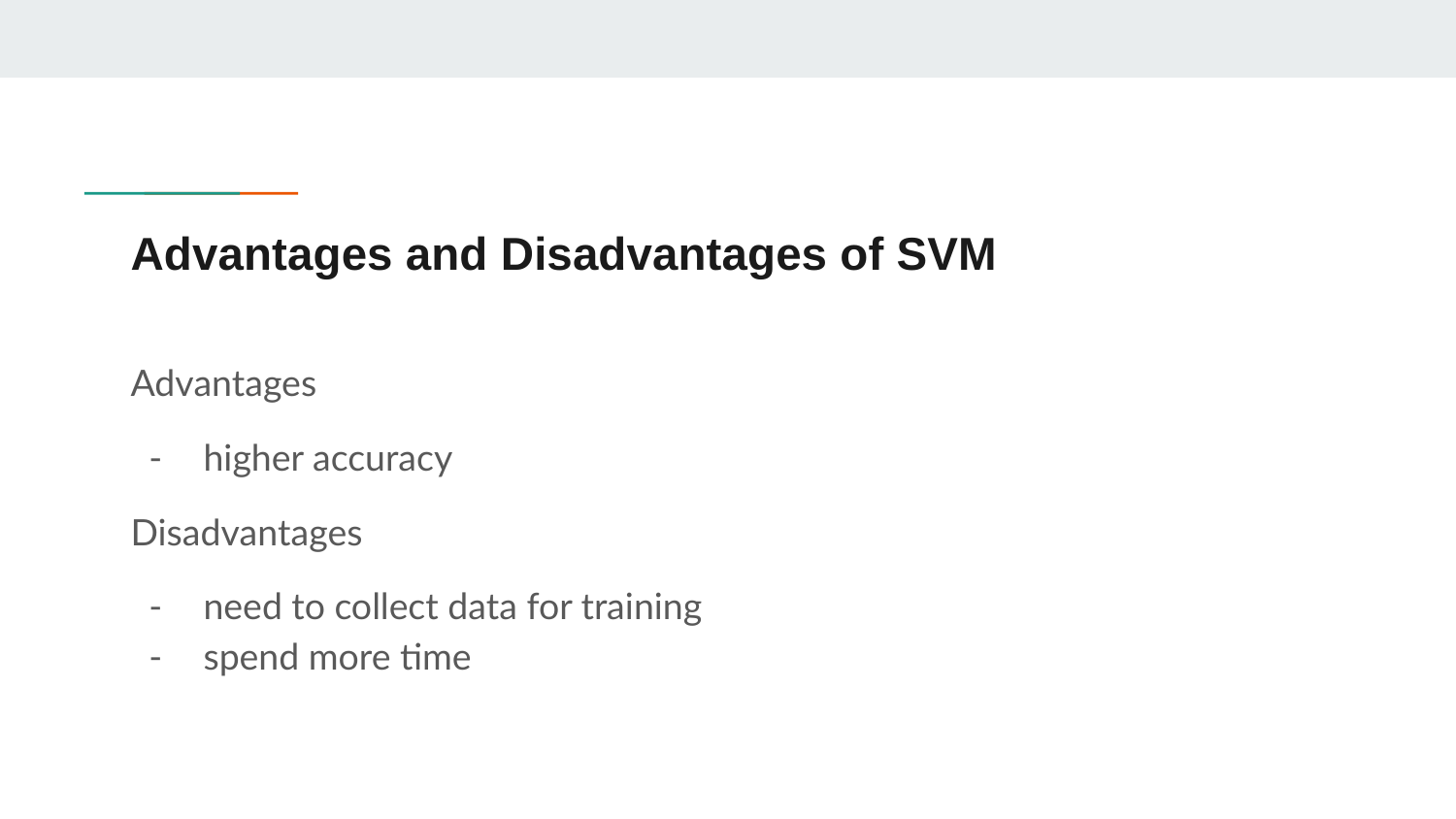

# Advantages and Disadvantages of SVM
Advantages
higher accuracy
Disadvantages
need to collect data for training
spend more time